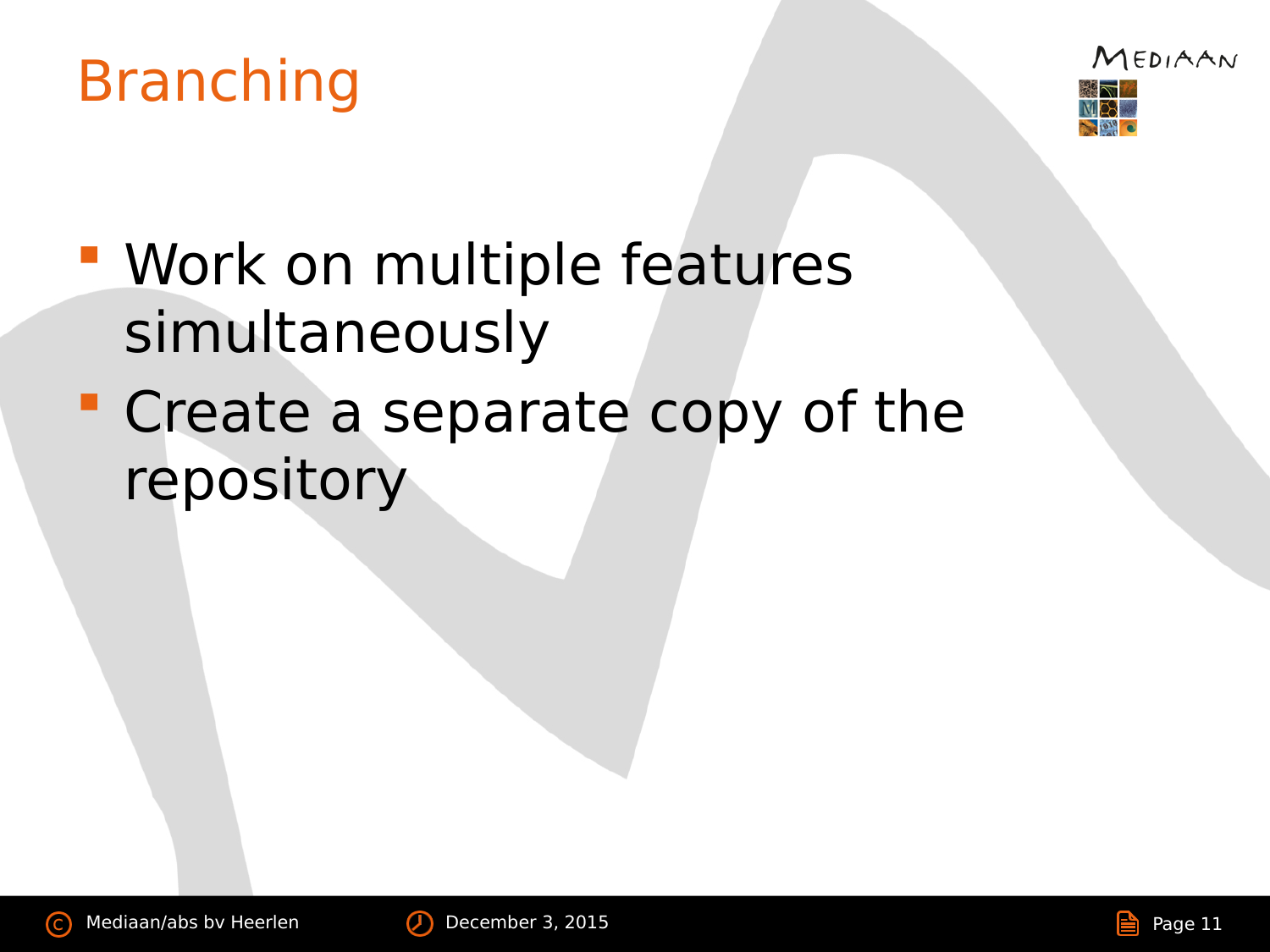

# Branching
Work on multiple features simultaneously
Create a separate copy of the repository